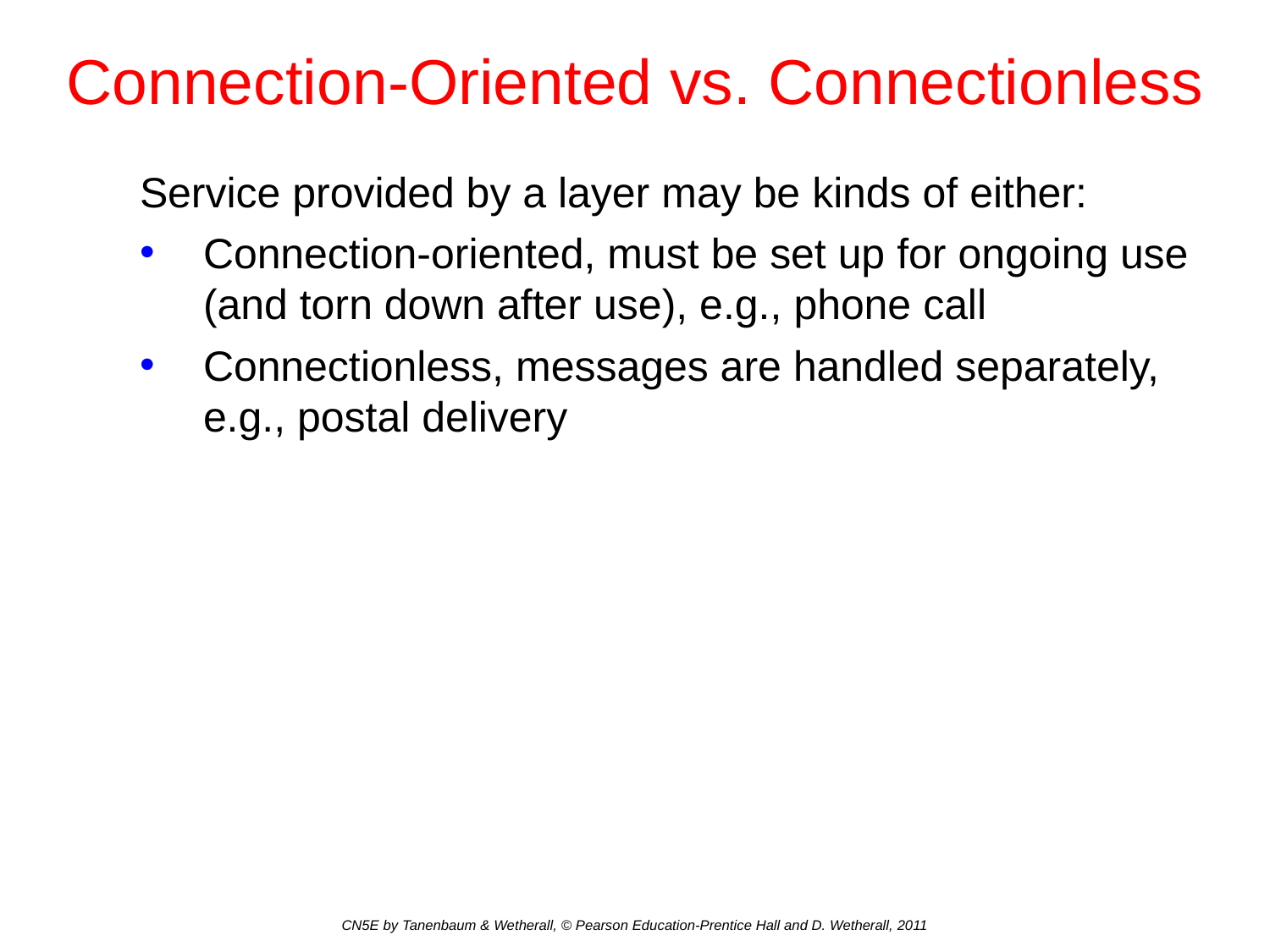

# Connection-Oriented vs. Connectionless
Service provided by a layer may be kinds of either:
Connection-oriented, must be set up for ongoing use (and torn down after use), e.g., phone call
Connectionless, messages are handled separately, e.g., postal delivery
CN5E by Tanenbaum & Wetherall, © Pearson Education-Prentice Hall and D. Wetherall, 2011